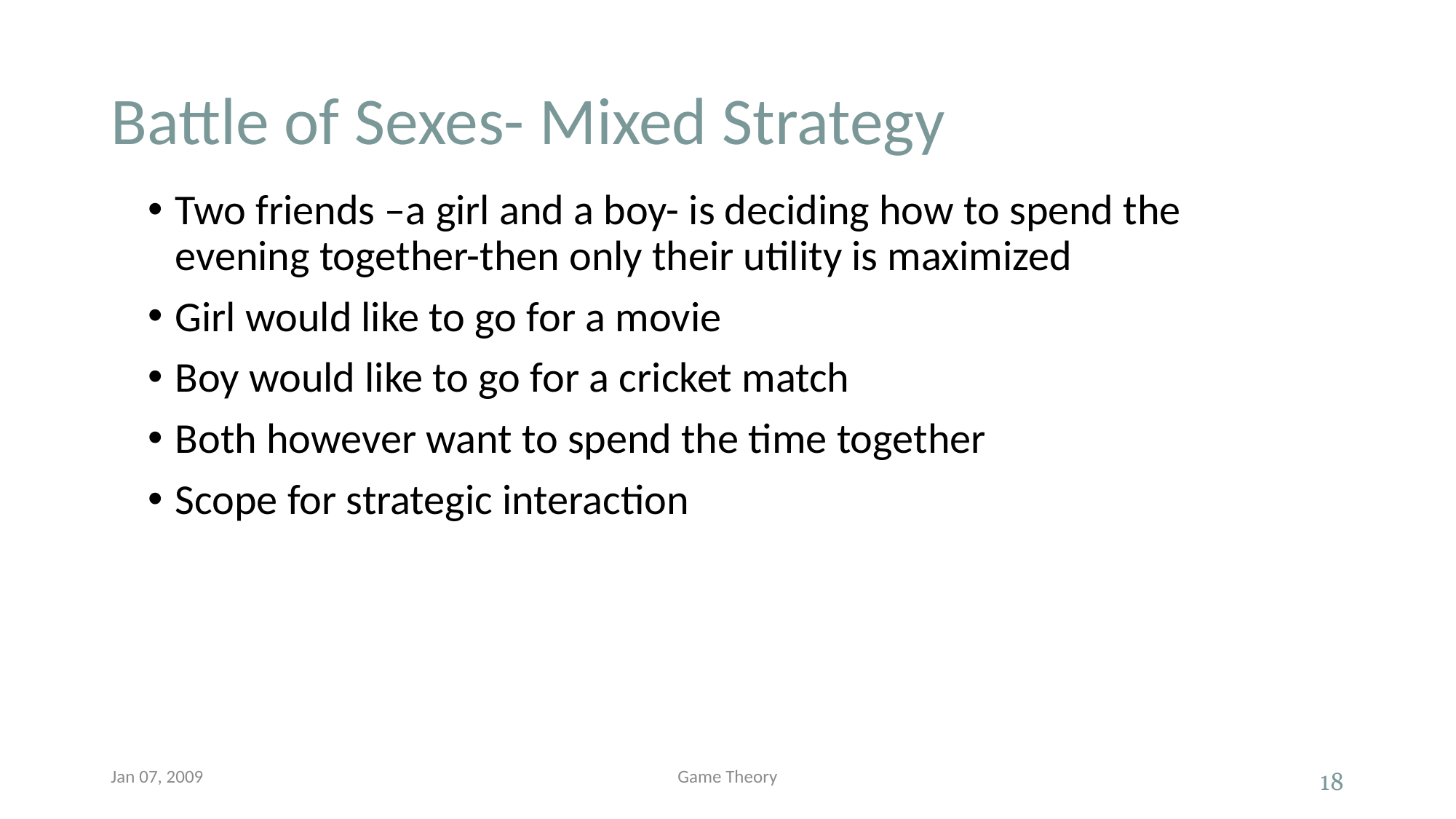

# Battle of Sexes- Mixed Strategy
Two friends –a girl and a boy- is deciding how to spend the evening together-then only their utility is maximized
Girl would like to go for a movie
Boy would like to go for a cricket match
Both however want to spend the time together
Scope for strategic interaction
Jan 07, 2009
Game Theory
18